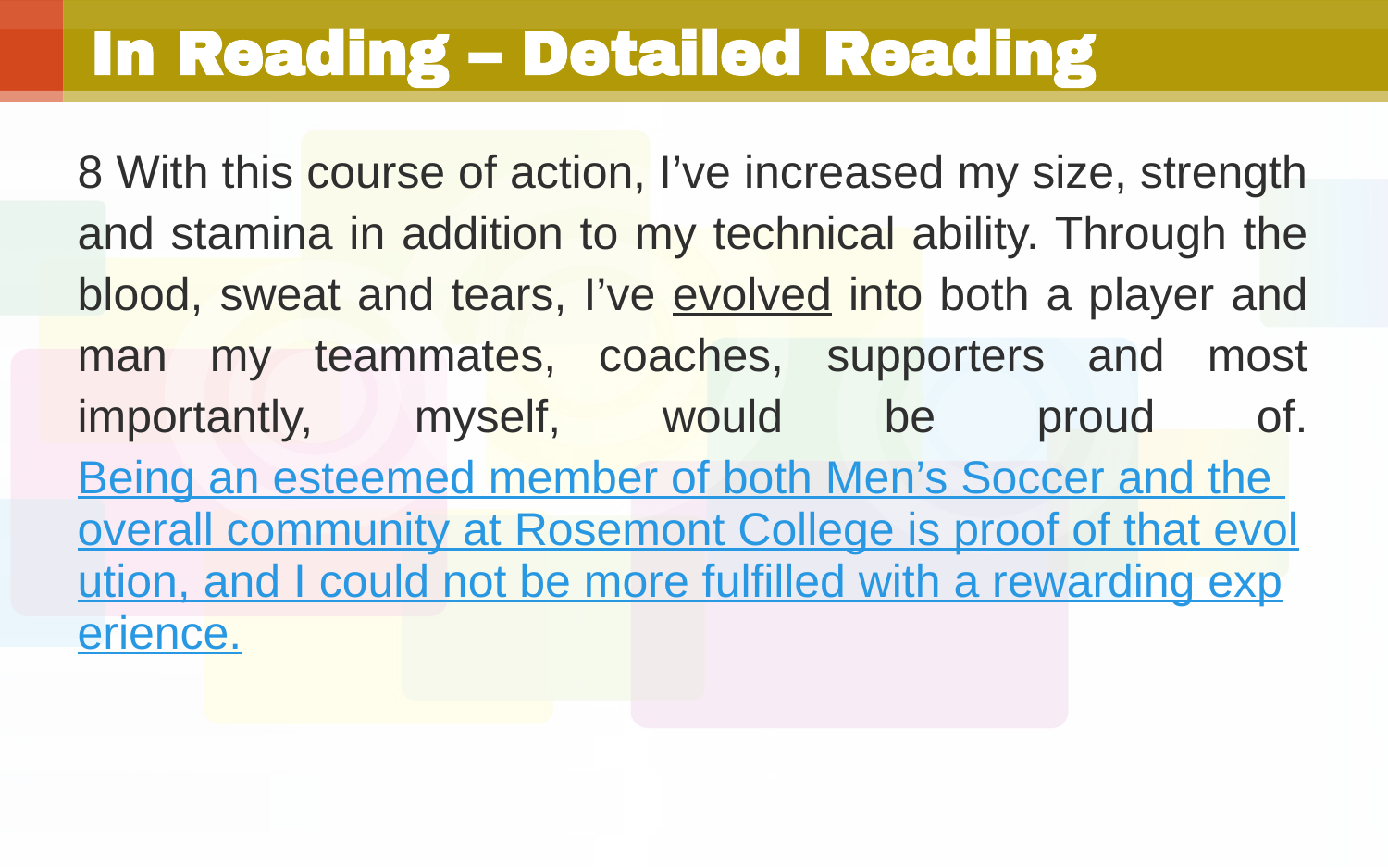

# In Reading – Detailed Reading
8 With this course of action, I’ve increased my size, strength and stamina in addition to my technical ability. Through the blood, sweat and tears, I’ve evolved into both a player and man my teammates, coaches, supporters and most importantly, myself, would be proud of. Being an esteemed member of both Men’s Soccer and the overall community at Rosemont College is proof of that evolution, and I could not be more fulfilled with a rewarding experience.